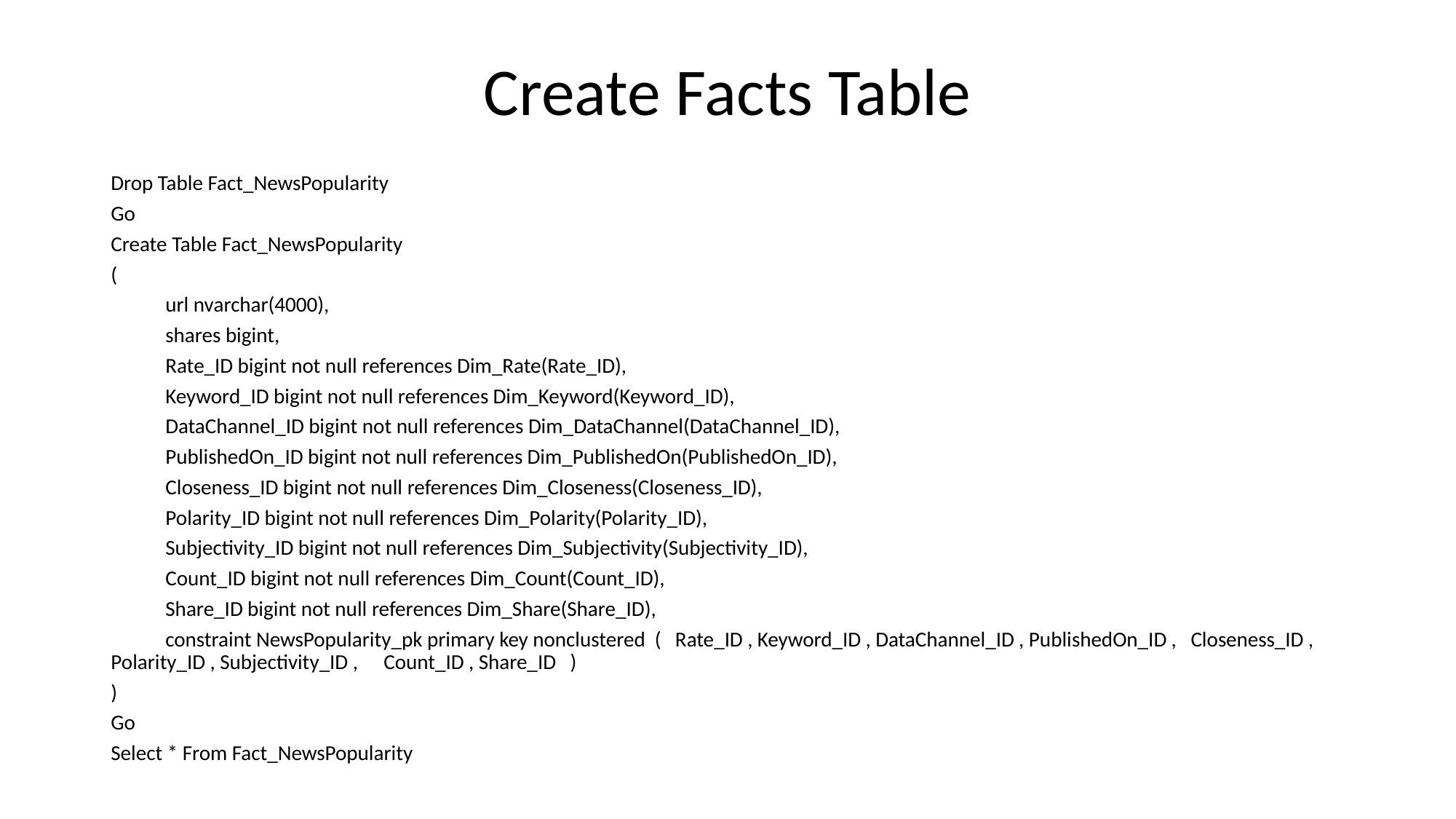

# Create Facts Table
Drop Table Fact_NewsPopularity
Go
Create Table Fact_NewsPopularity
(
	url nvarchar(4000),
	shares bigint,
	Rate_ID bigint not null references Dim_Rate(Rate_ID),
	Keyword_ID bigint not null references Dim_Keyword(Keyword_ID),
	DataChannel_ID bigint not null references Dim_DataChannel(DataChannel_ID),
	PublishedOn_ID bigint not null references Dim_PublishedOn(PublishedOn_ID),
	Closeness_ID bigint not null references Dim_Closeness(Closeness_ID),
	Polarity_ID bigint not null references Dim_Polarity(Polarity_ID),
	Subjectivity_ID bigint not null references Dim_Subjectivity(Subjectivity_ID),
	Count_ID bigint not null references Dim_Count(Count_ID),
	Share_ID bigint not null references Dim_Share(Share_ID),
	constraint NewsPopularity_pk primary key nonclustered  (   Rate_ID , Keyword_ID , DataChannel_ID , PublishedOn_ID ,   Closeness_ID , Polarity_ID , Subjectivity_ID , 	Count_ID , Share_ID   )
)
Go
Select * From Fact_NewsPopularity